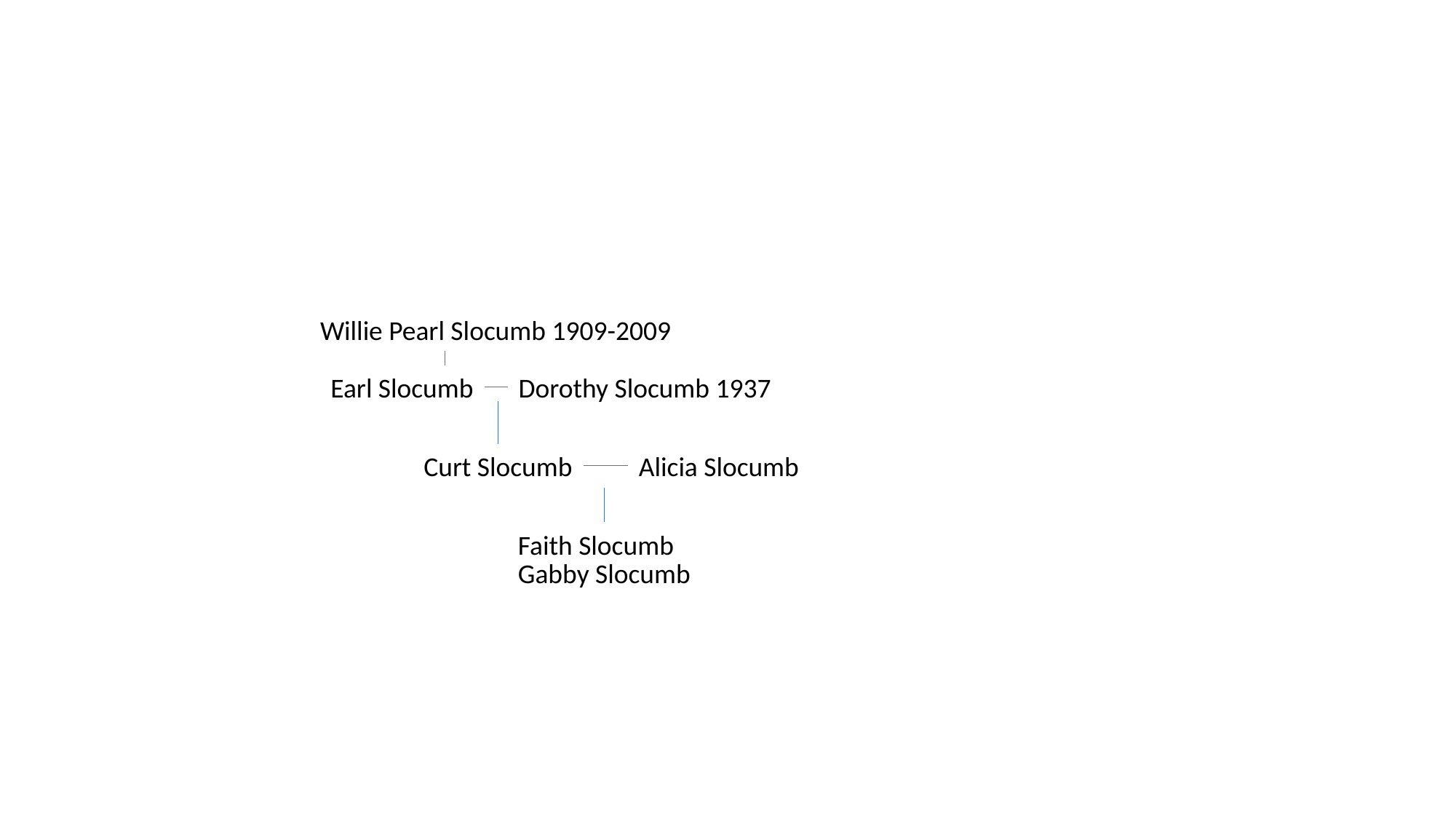

#
Willie Pearl Slocumb 1909-2009
Earl Slocumb
Dorothy Slocumb 1937
Curt Slocumb
Alicia Slocumb
Faith Slocumb
Gabby Slocumb